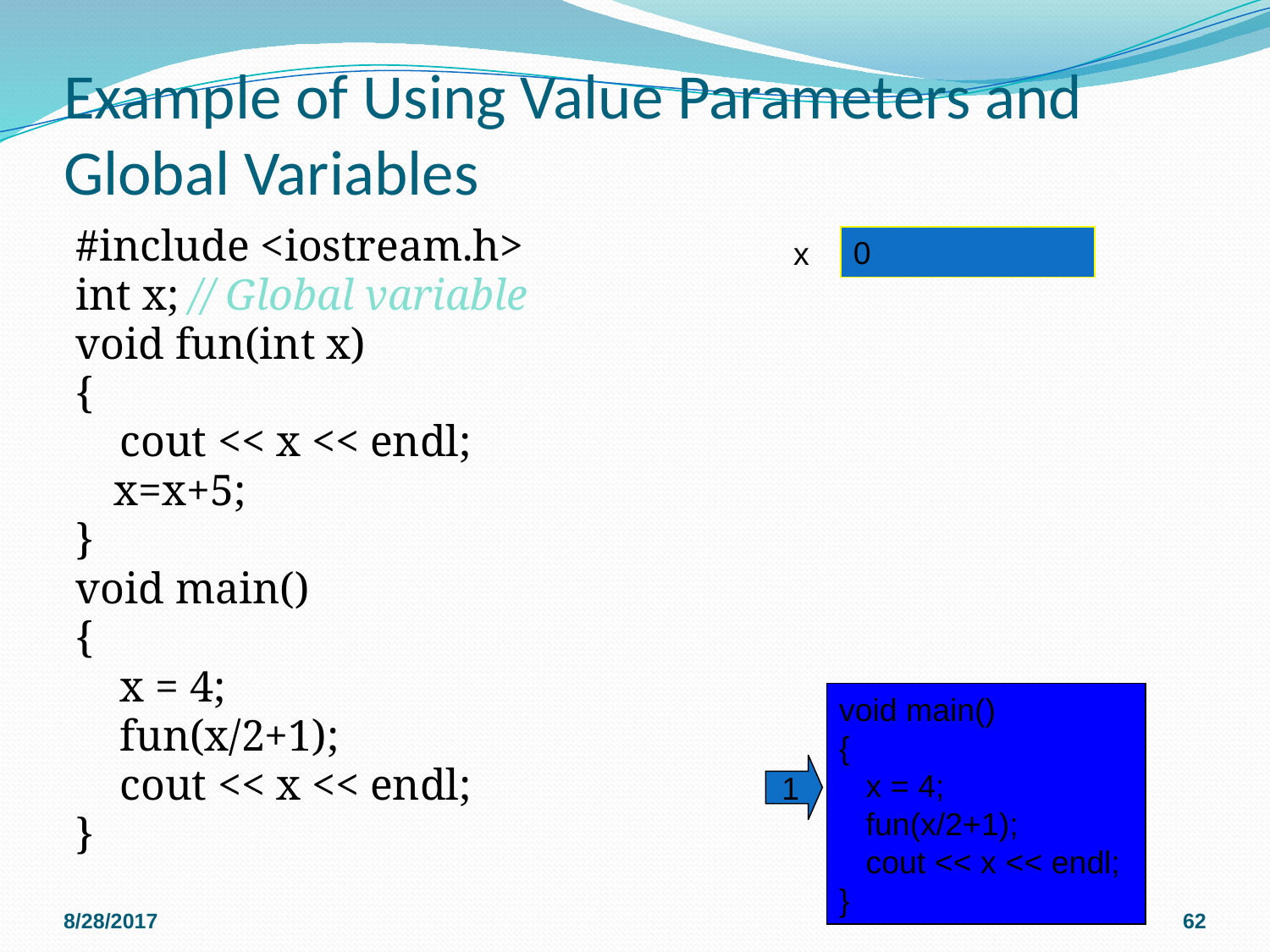

# Example of Using Value Parameters and Global Variables
#include <iostream.h>
int x; // Global variable
void fun(int x)
{
    cout << x << endl;
	x=x+5;
}
void main()
{
    x = 4;
    fun(x/2+1);
    cout << x << endl;
}
0
x
void main()
{
   x = 4;
   fun(x/2+1);
   cout << x << endl;
}
1
8/28/2017
62